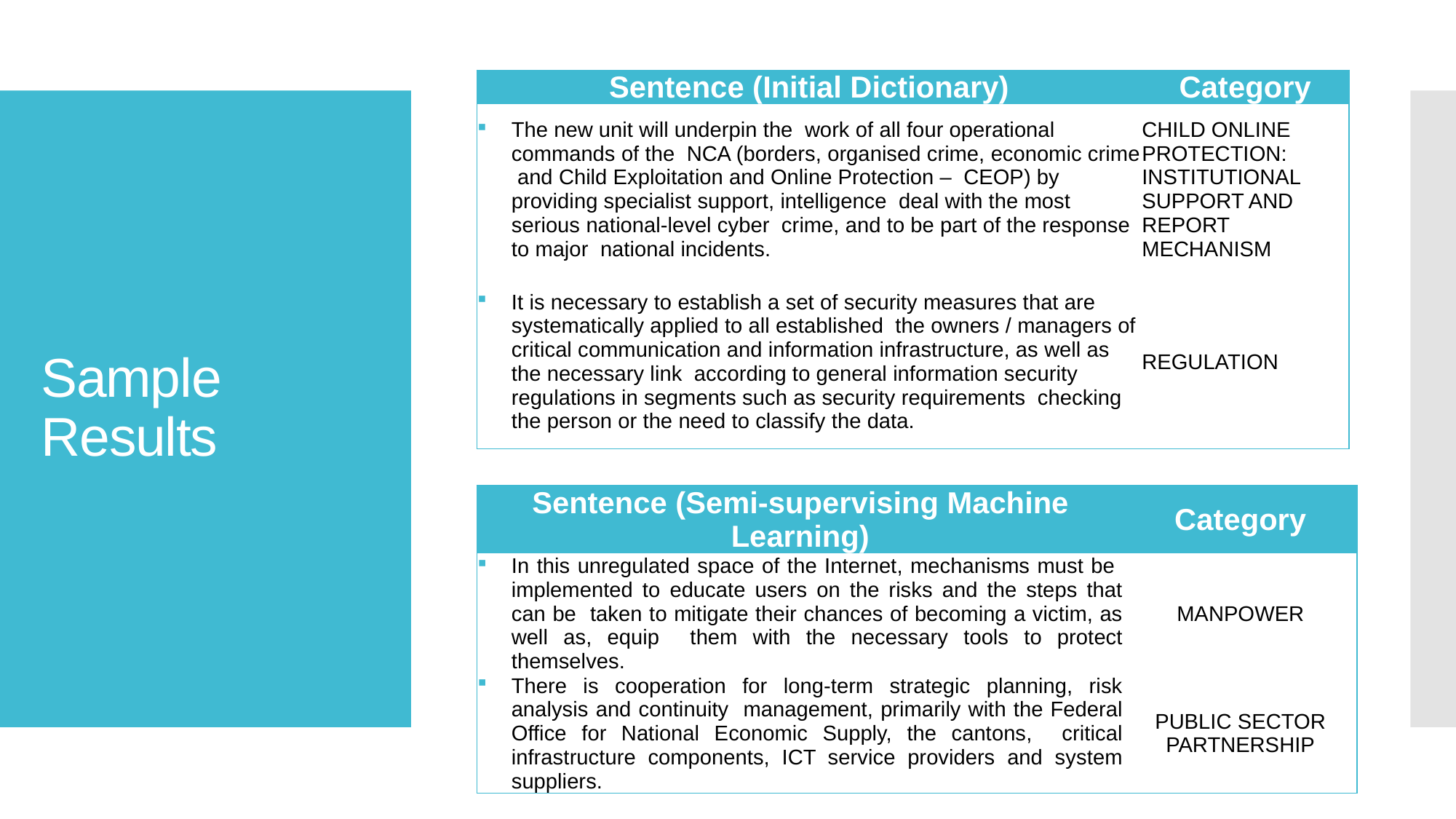

| Sentence (Initial Dictionary) | Category |
| --- | --- |
| The new unit will underpin the work of all four operational commands of the NCA (borders, organised crime, economic crime and Child Exploitation and Online Protection – CEOP) by providing specialist support, intelligence deal with the most serious national-level cyber crime, and to be part of the response to major national incidents. | CHILD ONLINE PROTECTION: INSTITUTIONAL SUPPORT AND REPORT MECHANISM |
| It is necessary to establish a set of security measures that are systematically applied to all established the owners / managers of critical communication and information infrastructure, as well as the necessary link according to general information security regulations in segments such as security requirements checking the person or the need to classify the data. | REGULATION |
# Sample Results
| Sentence (Semi-supervising Machine Learning) | Category |
| --- | --- |
| In this unregulated space of the Internet, mechanisms must be implemented to educate users on the risks and the steps that can be taken to mitigate their chances of becoming a victim, as well as, equip them with the necessary tools to protect themselves. | MANPOWER |
| There is cooperation for long-term strategic planning, risk analysis and continuity management, primarily with the Federal Office for National Economic Supply, the cantons, critical infrastructure components, ICT service providers and system suppliers. | PUBLIC SECTOR PARTNERSHIP |